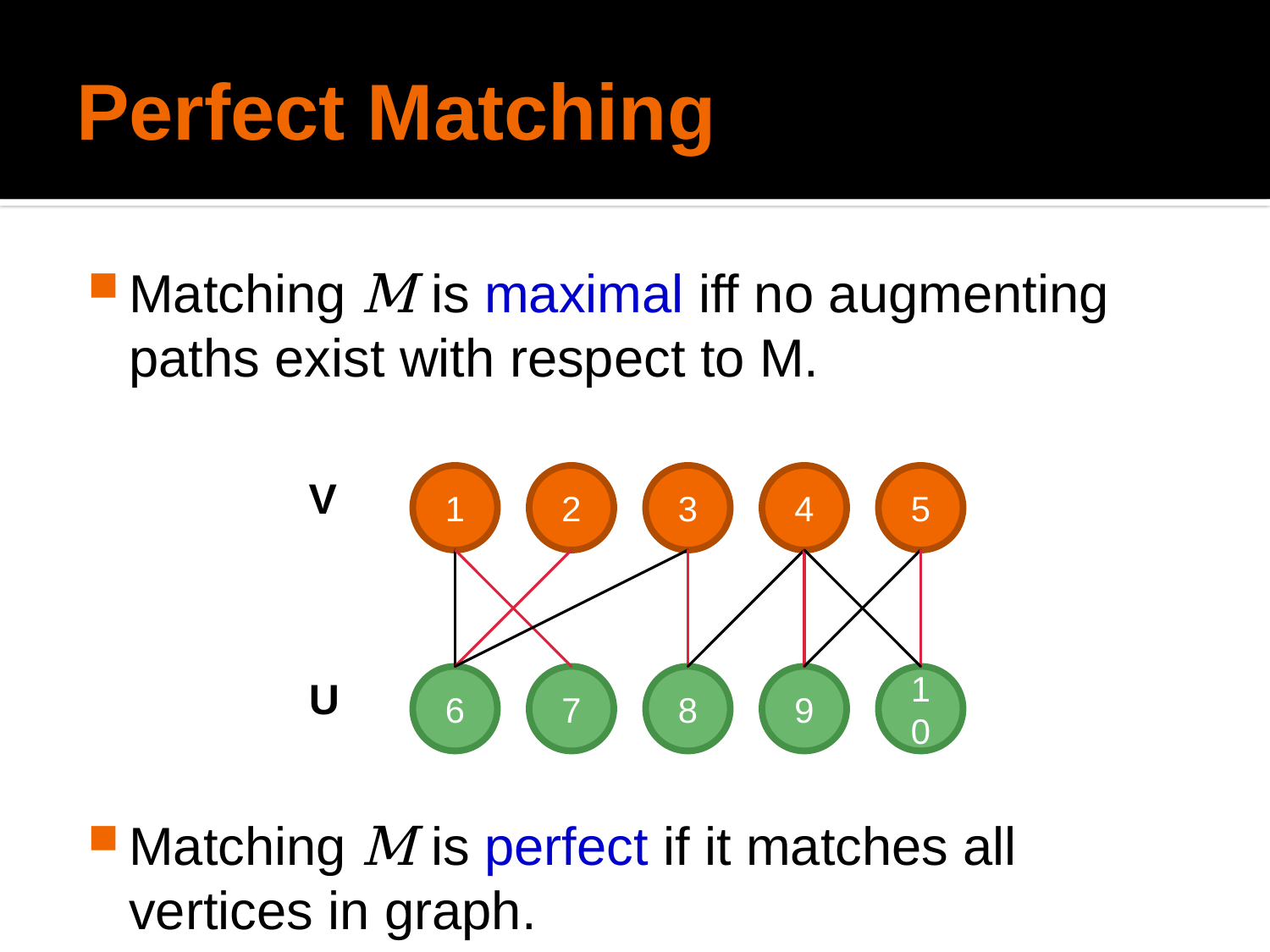

# Perfect Matching
Matching M is maximal iff no augmenting paths exist with respect to M.

Matching M is perfect if it matches all vertices in graph.
V
1
2
3
4
5
U
6
7
8
9
10